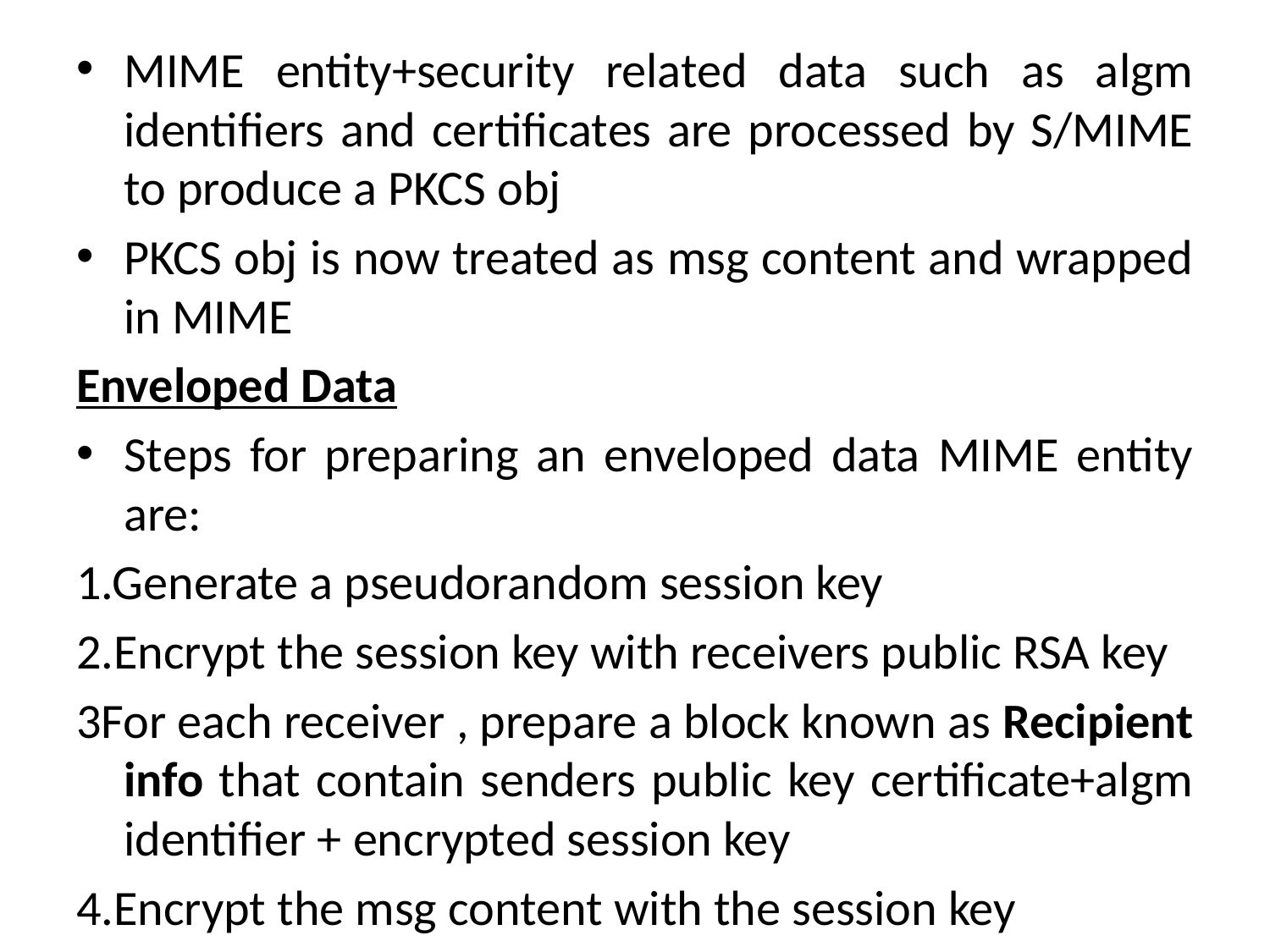

MIME entity+security related data such as algm identifiers and certificates are processed by S/MIME to produce a PKCS obj
PKCS obj is now treated as msg content and wrapped in MIME
Enveloped Data
Steps for preparing an enveloped data MIME entity are:
1.Generate a pseudorandom session key
2.Encrypt the session key with receivers public RSA key
3For each receiver , prepare a block known as Recipient info that contain senders public key certificate+algm identifier + encrypted session key
4.Encrypt the msg content with the session key